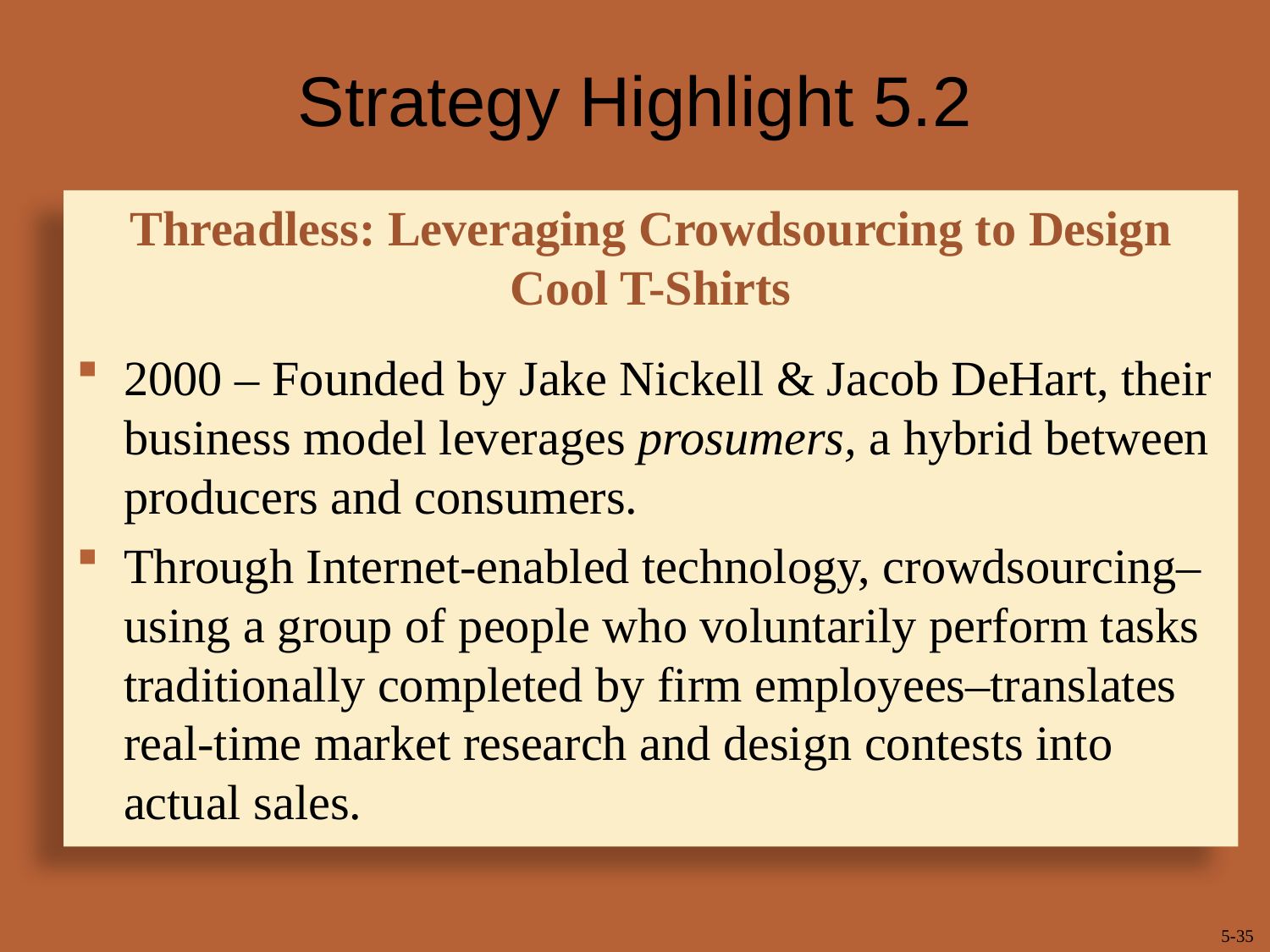

# Strategy Highlight 5.2
Threadless: Leveraging Crowdsourcing to Design Cool T-Shirts

2000 – Founded by Jake Nickell & Jacob DeHart, their business model leverages prosumers, a hybrid between producers and consumers.
Through Internet-enabled technology, crowdsourcing–using a group of people who voluntarily perform tasks traditionally completed by firm employees–translates real-time market research and design contests into actual sales.